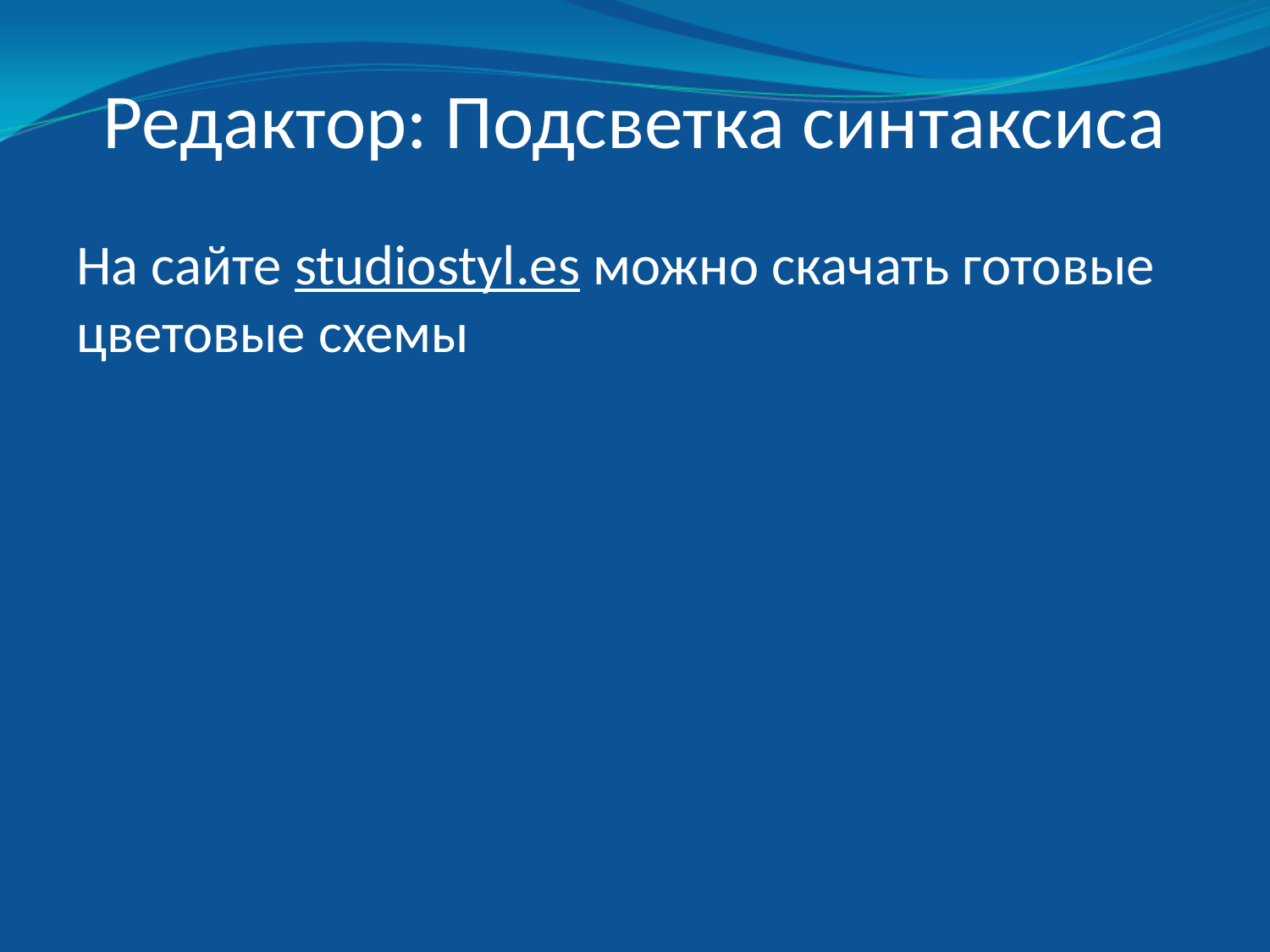

# Редактор: Подсветка синтаксиса
На сайте studiostyl.es можно скачать готовые цветовые схемы